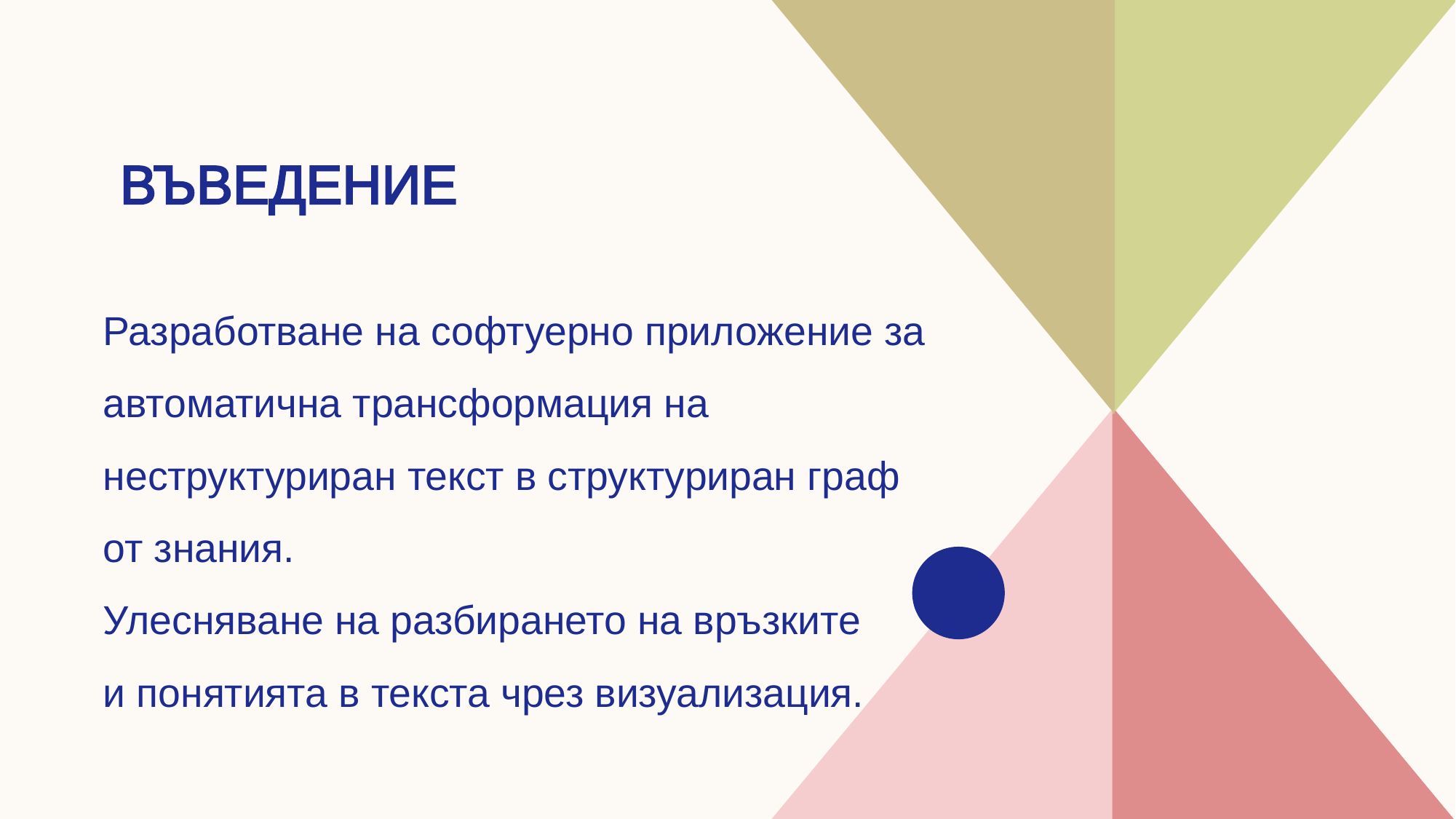

# Въведение
Разработване на софтуерно приложение за автоматична трансформация на неструктуриран текст в структуриран граф от знания.
Улесняване на разбирането на връзките
и понятията в текста чрез визуализация.